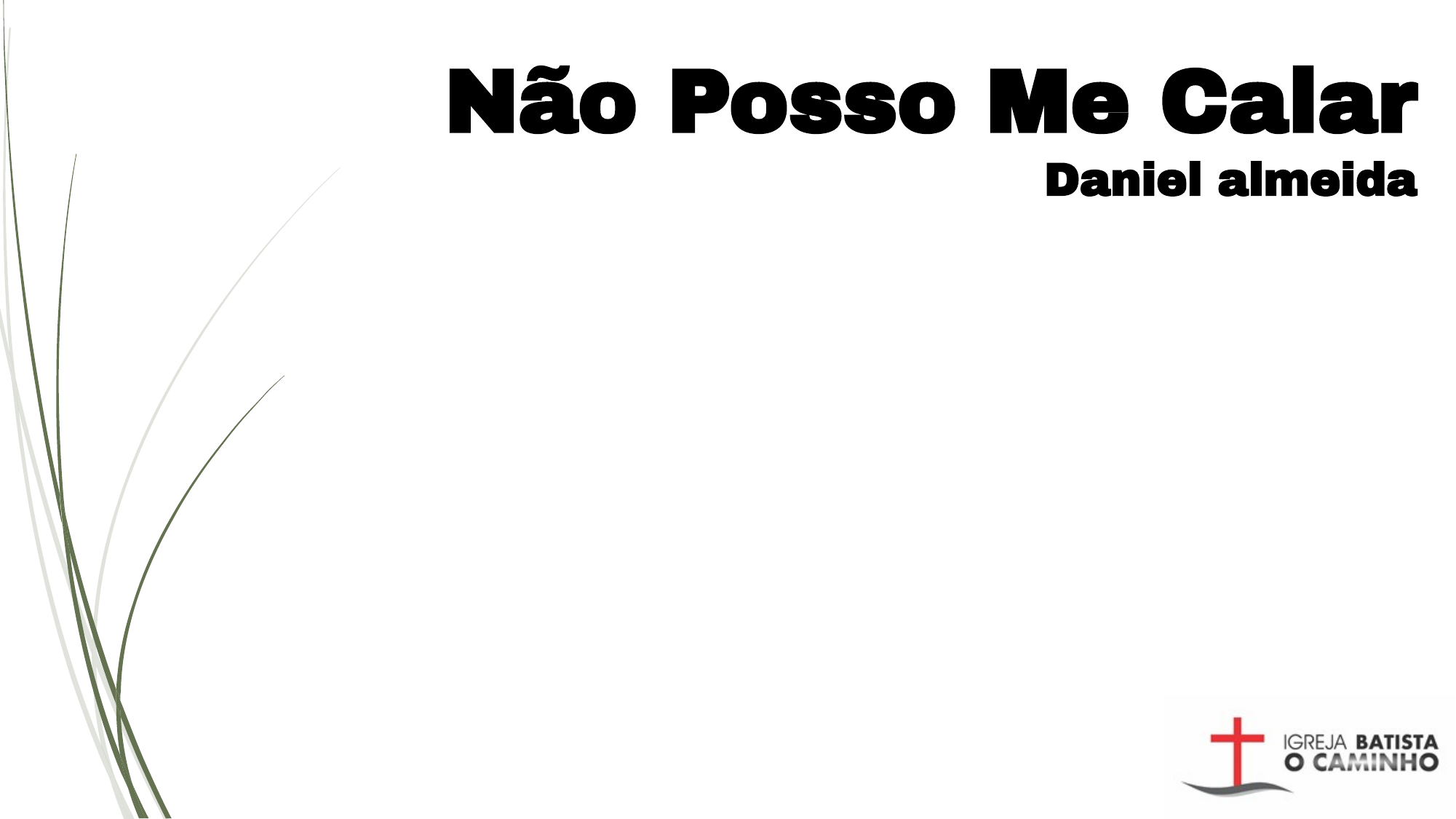

# Não Posso Me Calar Daniel almeida